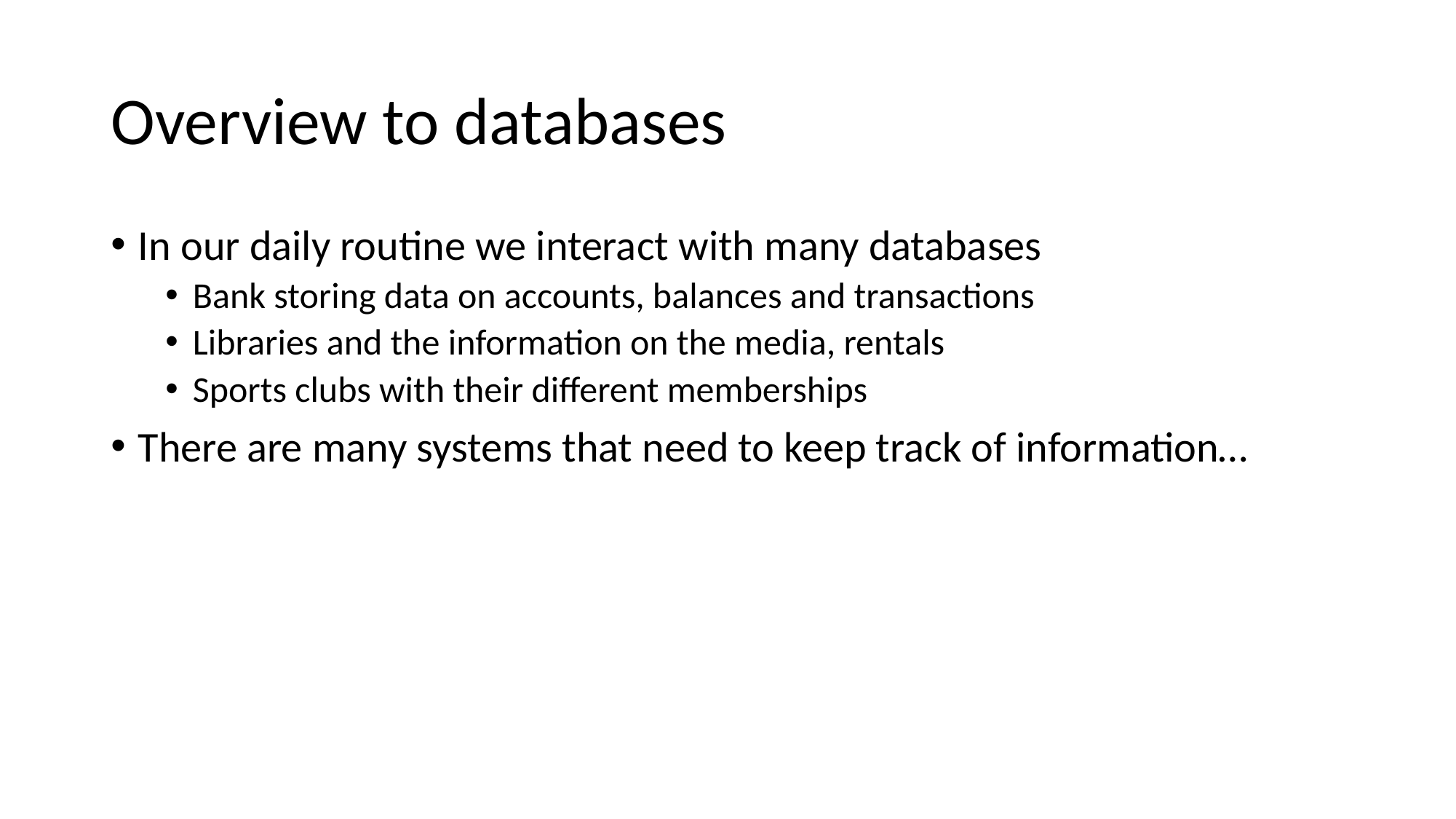

# Overview to databases
In our daily routine we interact with many databases
Bank storing data on accounts, balances and transactions
Libraries and the information on the media, rentals
Sports clubs with their different memberships
There are many systems that need to keep track of information…